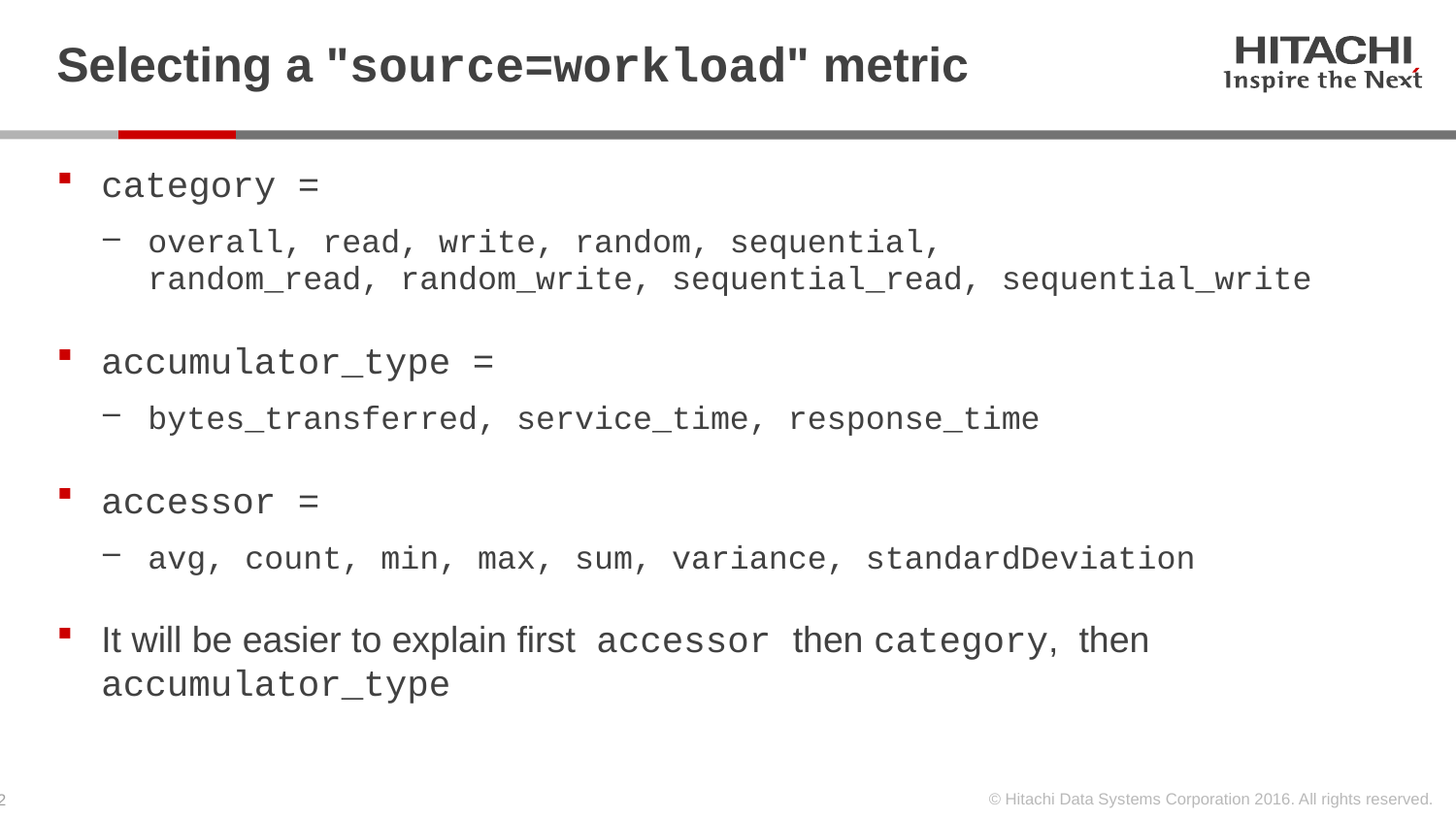

# Selecting a "source=workload" metric
category =
overall, read, write, random, sequential,
random_read, random_write, sequential_read, sequential_write
accumulator_type =
bytes_transferred, service_time, response_time
accessor =
avg, count, min, max, sum, variance, standardDeviation
It will be easier to explain first  accessor then category,  then accumulator_type